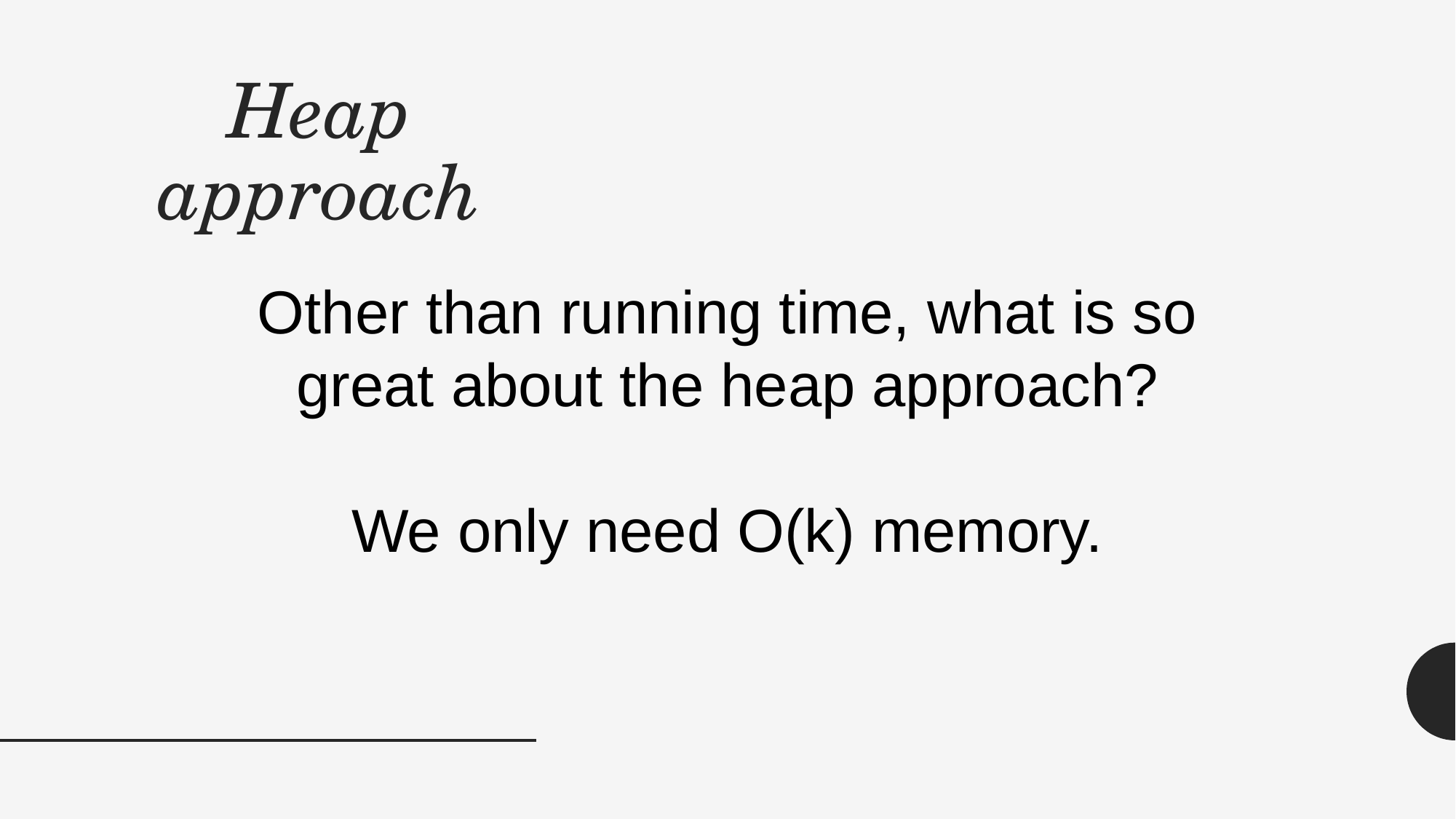

# Heap approach
Other than running time, what is so great about the heap approach?

We only need O(k) memory.